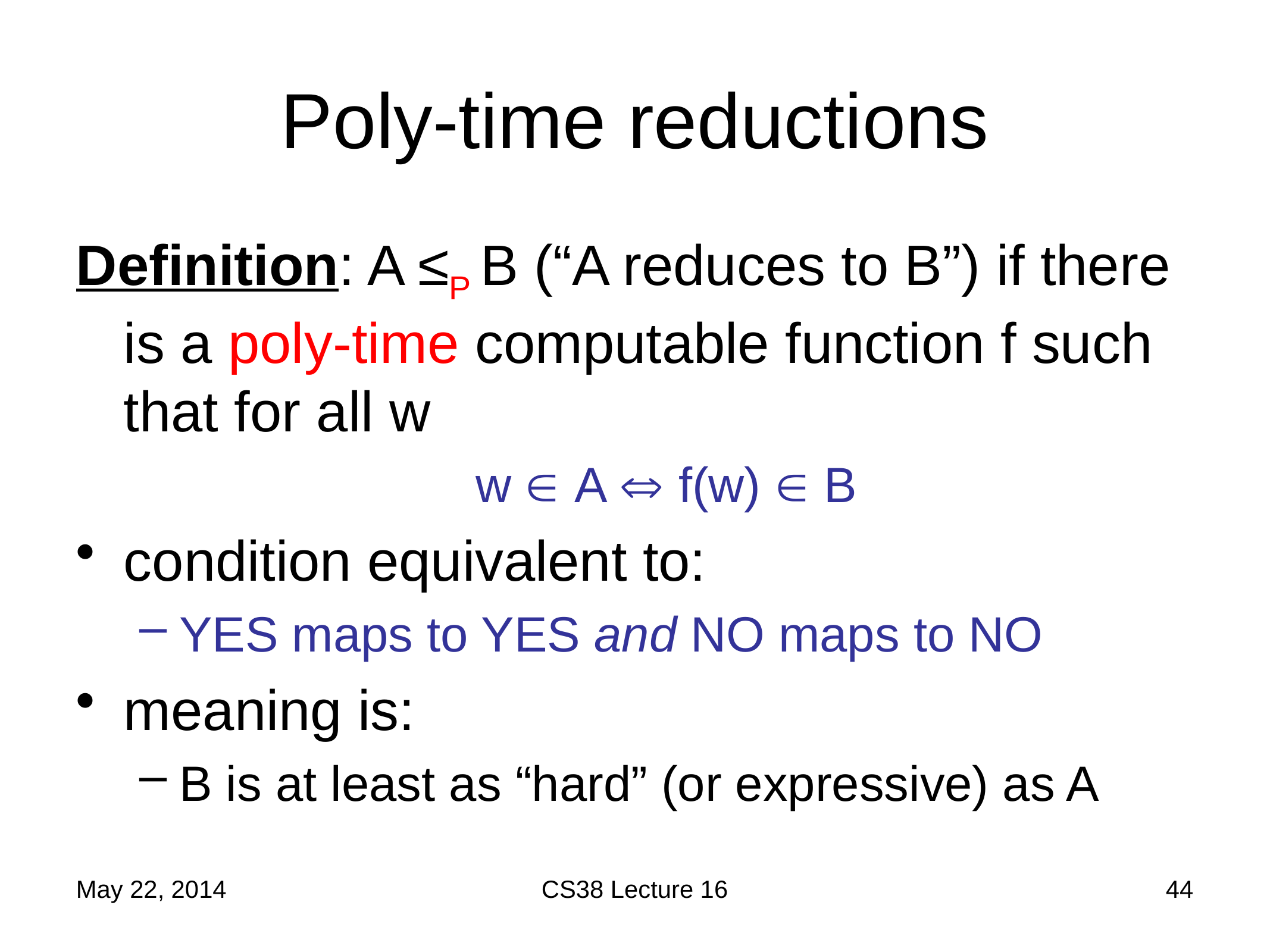

# Poly-time reductions
Definition: A ≤P B (“A reduces to B”) if there is a poly-time computable function f such that for all w
w ∈ A ⇔ f(w) ∈ B
condition equivalent to:
YES maps to YES and NO maps to NO
meaning is:
B is at least as “hard” (or expressive) as A
May 22, 2014
CS38 Lecture 16
44